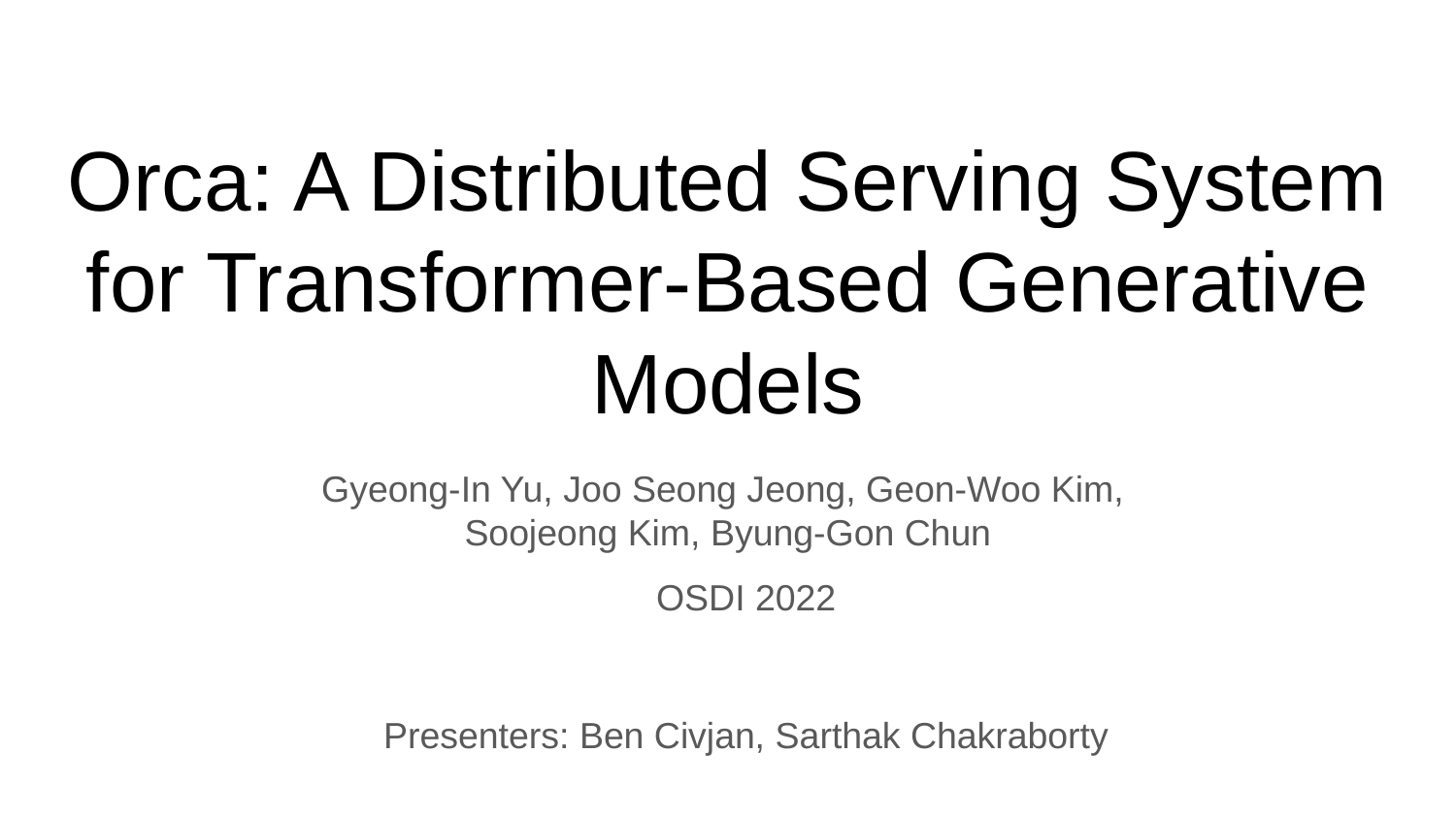

# Orca: A Distributed Serving System for Transformer-Based Generative Models
Gyeong-In Yu, Joo Seong Jeong, Geon-Woo Kim,
Soojeong Kim, Byung-Gon Chun
OSDI 2022
Presenters: Ben Civjan, Sarthak Chakraborty